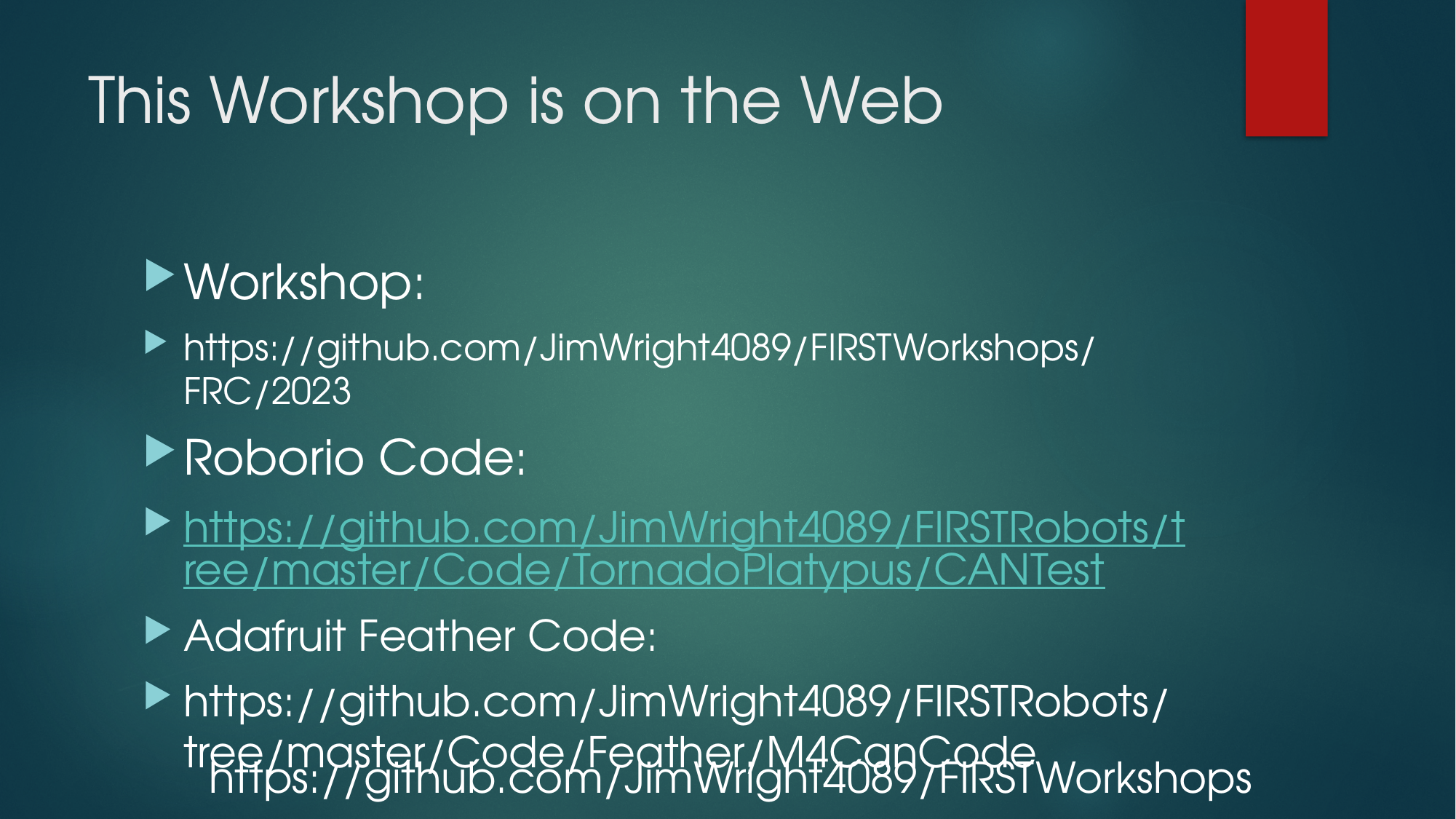

# This Workshop is on the Web
Workshop:
https://github.com/JimWright4089/FIRSTWorkshops/FRC/2023
Roborio Code:
https://github.com/JimWright4089/FIRSTRobots/tree/master/Code/TornadoPlatypus/CANTest
Adafruit Feather Code:
https://github.com/JimWright4089/FIRSTRobots/tree/master/Code/Feather/M4CanCode
https://github.com/JimWright4089/FIRSTWorkshops